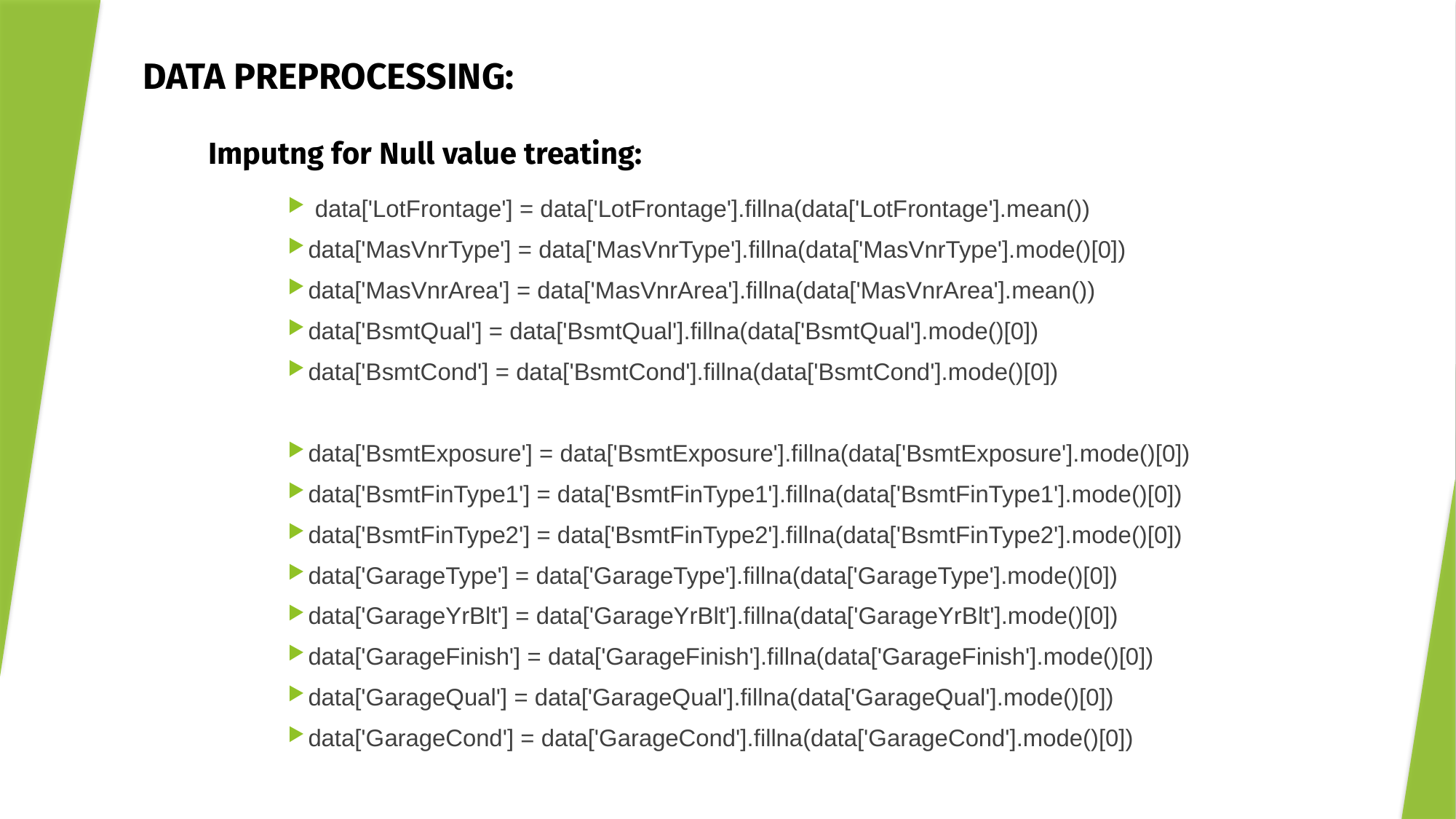

DATA PREPROCESSING:
Imputng for Null value treating:
 data['LotFrontage'] = data['LotFrontage'].fillna(data['LotFrontage'].mean())
data['MasVnrType'] = data['MasVnrType'].fillna(data['MasVnrType'].mode()[0])
data['MasVnrArea'] = data['MasVnrArea'].fillna(data['MasVnrArea'].mean())
data['BsmtQual'] = data['BsmtQual'].fillna(data['BsmtQual'].mode()[0])
data['BsmtCond'] = data['BsmtCond'].fillna(data['BsmtCond'].mode()[0])

data['BsmtExposure'] = data['BsmtExposure'].fillna(data['BsmtExposure'].mode()[0])
data['BsmtFinType1'] = data['BsmtFinType1'].fillna(data['BsmtFinType1'].mode()[0])
data['BsmtFinType2'] = data['BsmtFinType2'].fillna(data['BsmtFinType2'].mode()[0])
data['GarageType'] = data['GarageType'].fillna(data['GarageType'].mode()[0])
data['GarageYrBlt'] = data['GarageYrBlt'].fillna(data['GarageYrBlt'].mode()[0])
data['GarageFinish'] = data['GarageFinish'].fillna(data['GarageFinish'].mode()[0])
data['GarageQual'] = data['GarageQual'].fillna(data['GarageQual'].mode()[0])
data['GarageCond'] = data['GarageCond'].fillna(data['GarageCond'].mode()[0])